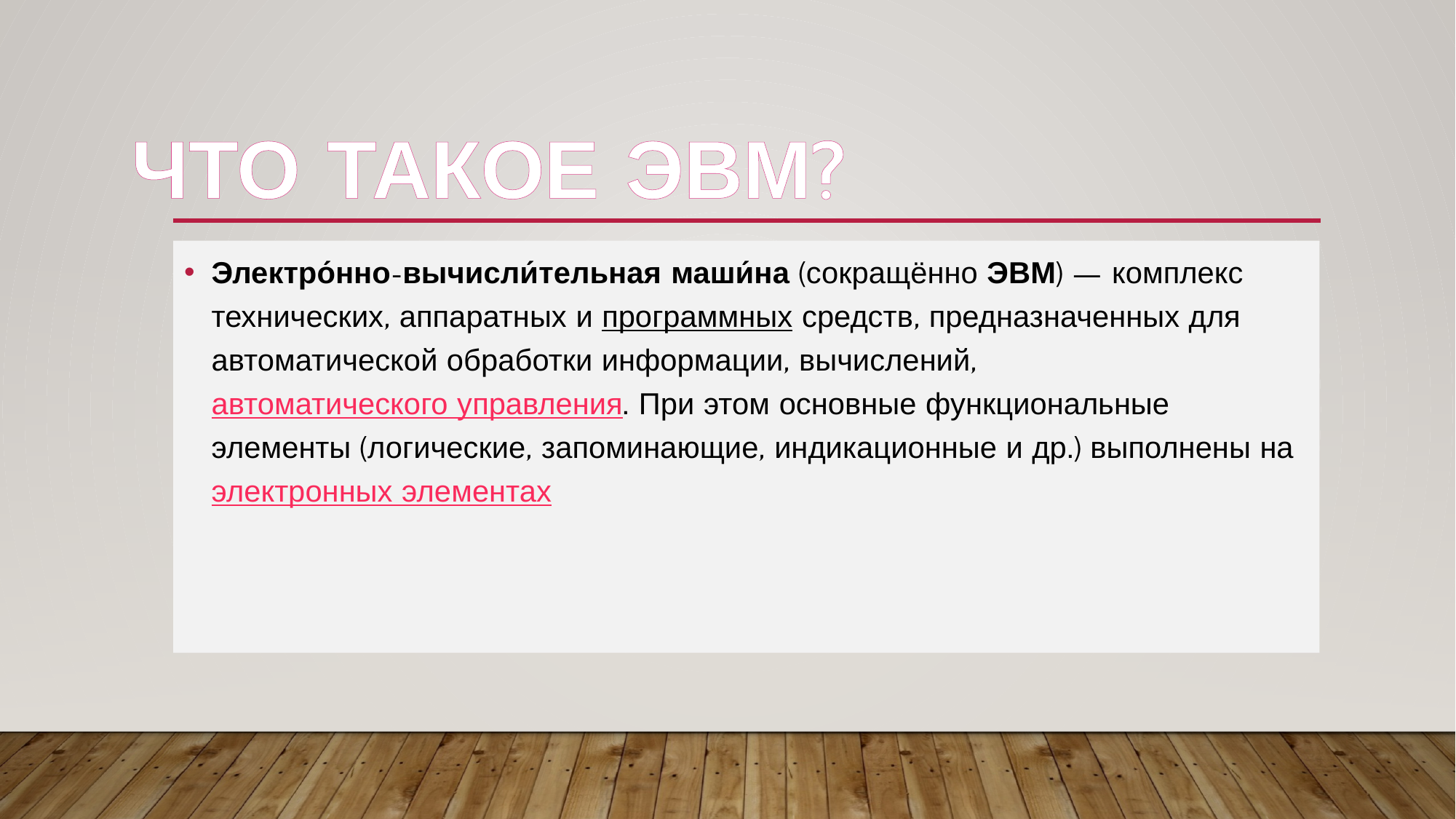

ЧТО ТАКОЕ ЭВМ?
Электро́нно-вычисли́тельная маши́на (сокращённо ЭВМ) — комплекс технических, аппаратных и программных средств, предназначенных для автоматической обработки информации, вычислений, автоматического управления. При этом основные функциональные элементы (логические, запоминающие, индикационные и др.) выполнены на электронных элементах